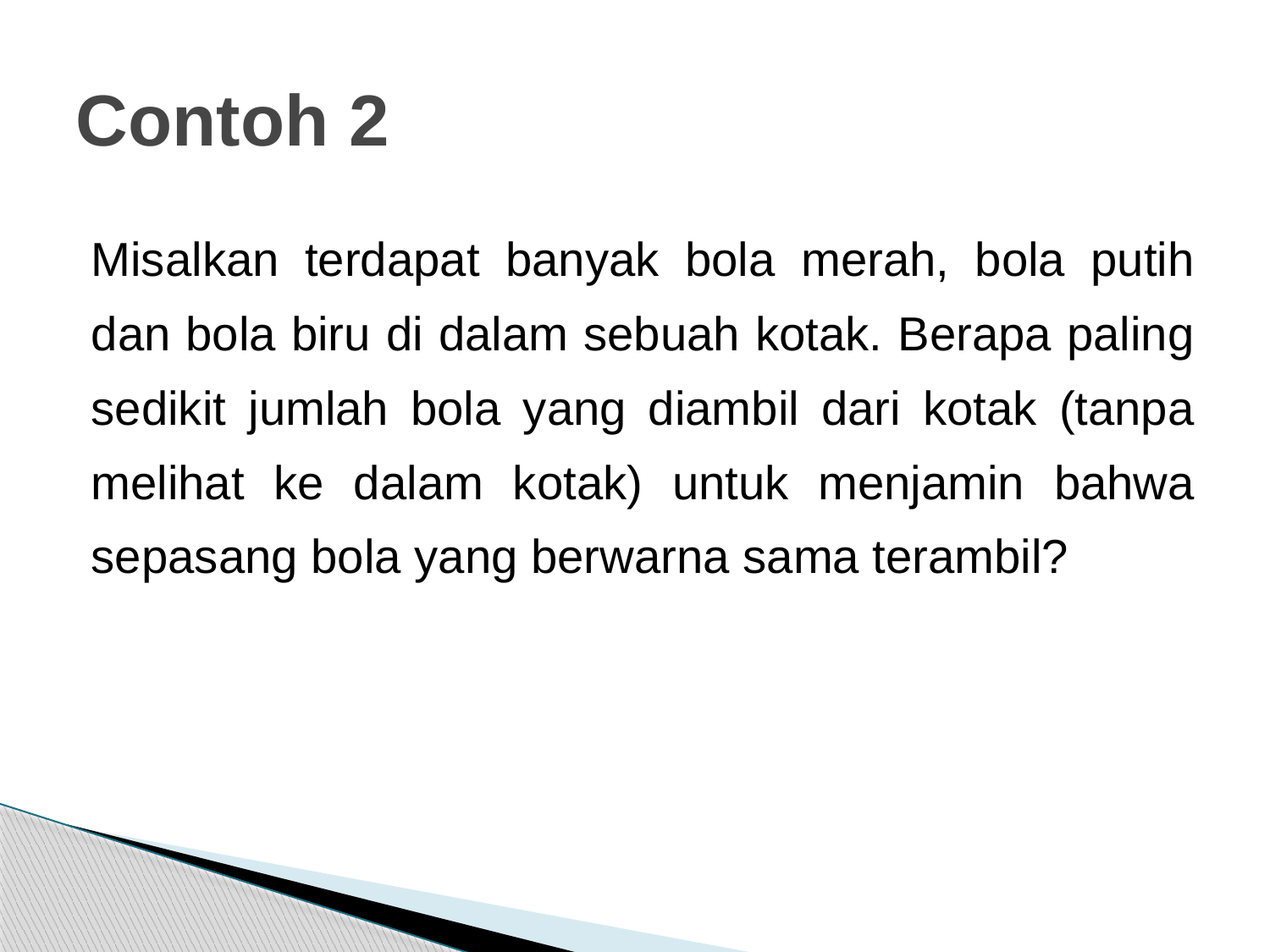

# Contoh 2
Misalkan terdapat banyak bola merah, bola putih dan bola biru di dalam sebuah kotak. Berapa paling sedikit jumlah bola yang diambil dari kotak (tanpa melihat ke dalam kotak) untuk menjamin bahwa sepasang bola yang berwarna sama terambil?